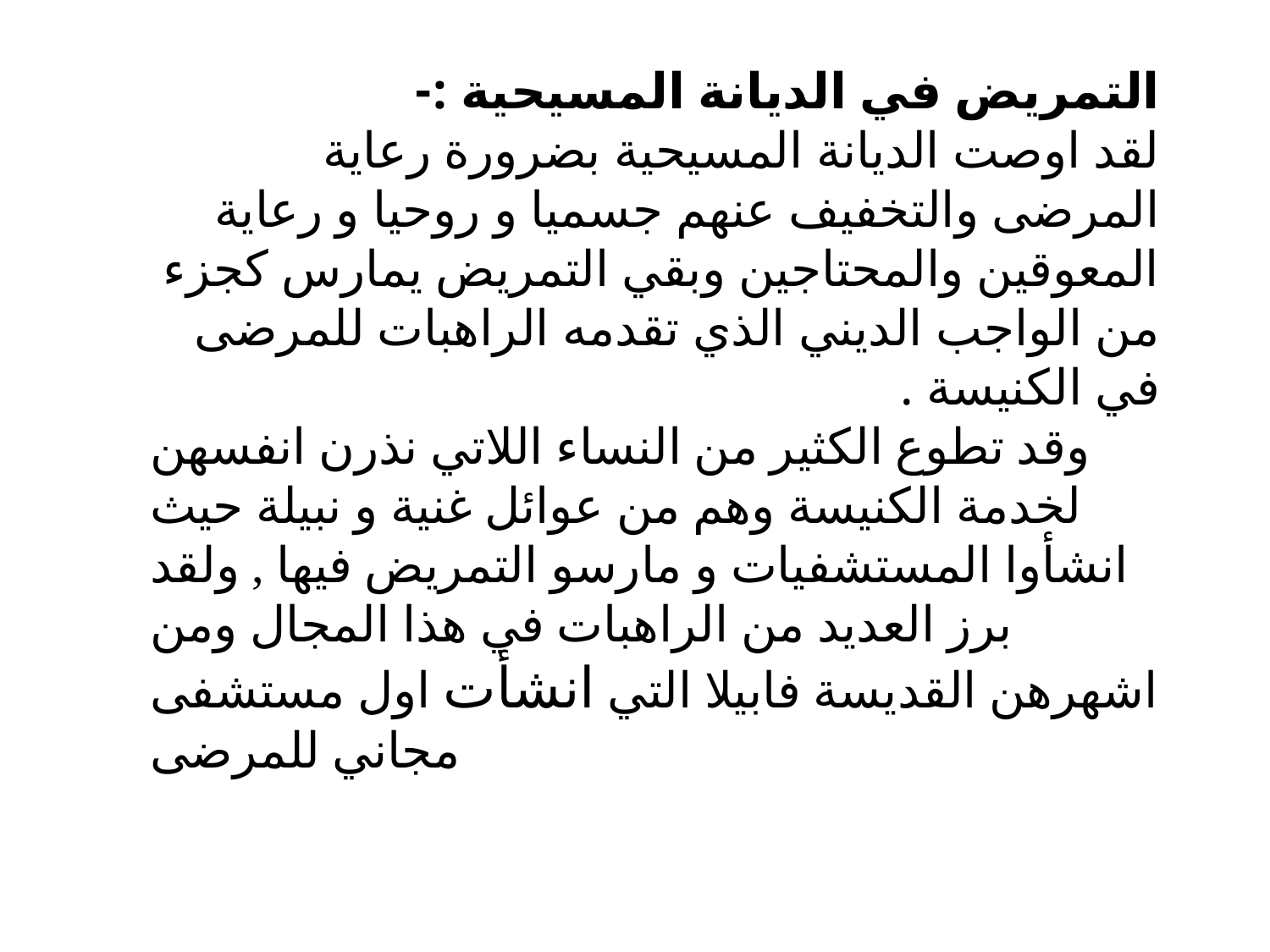

التمريض في الديانة المسيحية :-
لقد اوصت الديانة المسيحية بضرورة رعاية المرضى والتخفيف عنهم جسميا و روحيا و رعاية المعوقين والمحتاجين وبقي التمريض يمارس كجزء من الواجب الديني الذي تقدمه الراهبات للمرضى في الكنيسة .
وقد تطوع الكثير من النساء اللاتي نذرن انفسهن لخدمة الكنيسة وهم من عوائل غنية و نبيلة حيث انشأوا المستشفيات و مارسو التمريض فيها , ولقد برز العديد من الراهبات في هذا المجال ومن اشهرهن القديسة فابيلا التي انشأت اول مستشفى مجاني للمرضى